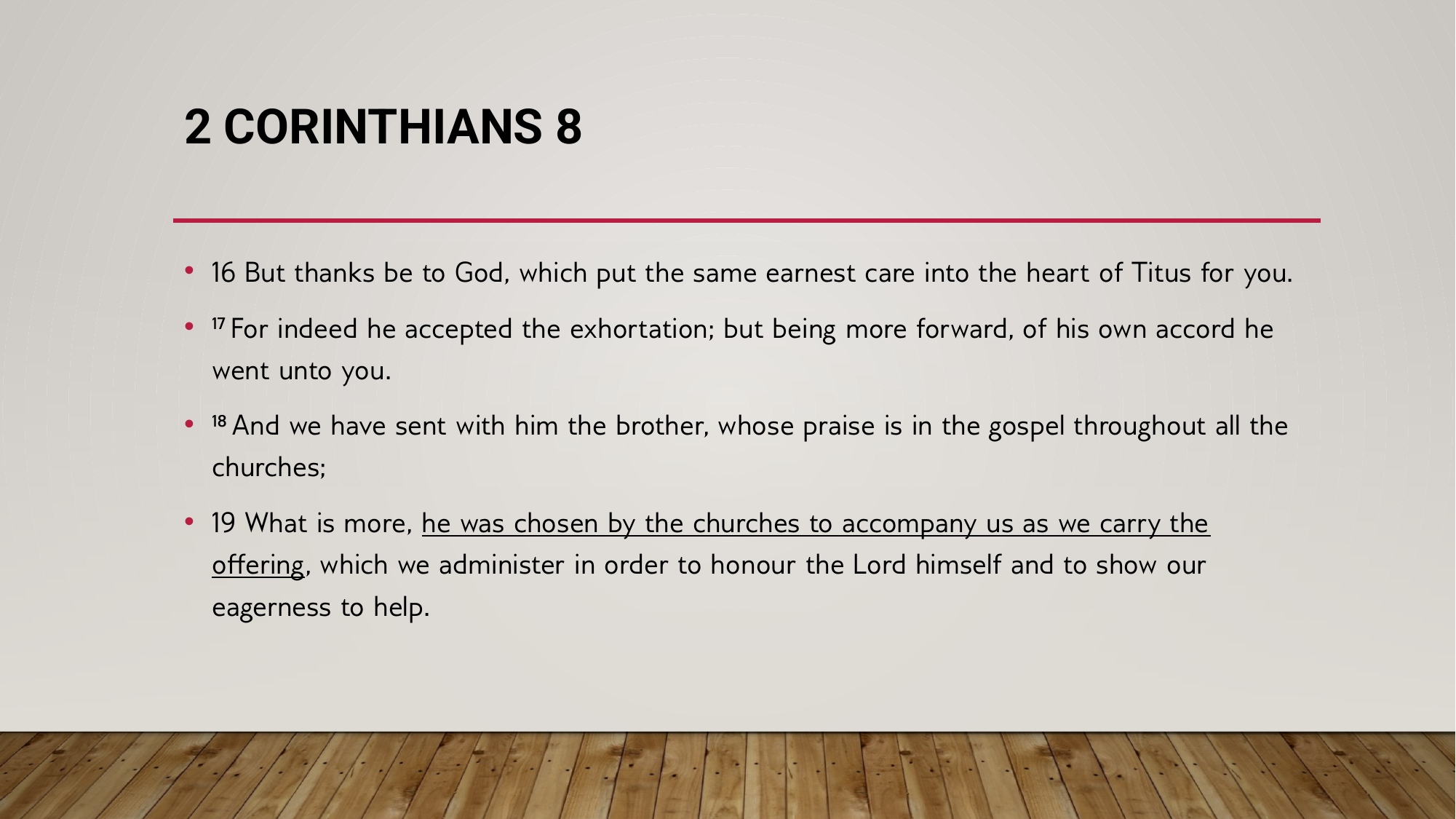

# 2 Corinthians 8
16 But thanks be to God, which put the same earnest care into the heart of Titus for you.
17 For indeed he accepted the exhortation; but being more forward, of his own accord he went unto you.
18 And we have sent with him the brother, whose praise is in the gospel throughout all the churches;
19 What is more, he was chosen by the churches to accompany us as we carry the offering, which we administer in order to honour the Lord himself and to show our eagerness to help.